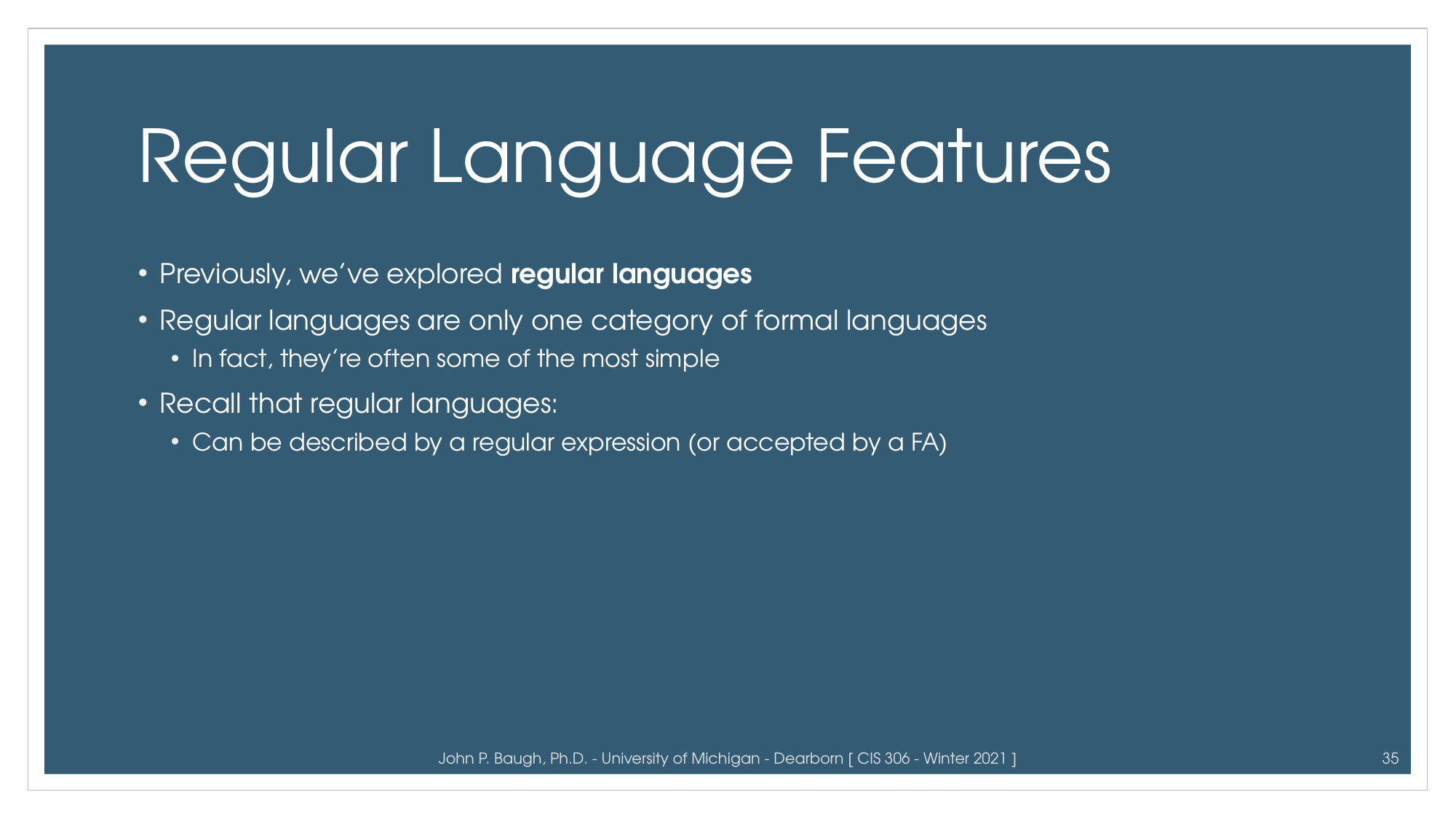

# Regular Language Features
Previously, we’ve explored regular languages
Regular languages are only one category of formal languages
In fact, they’re often some of the most simple
Recall that regular languages:
Can be described by a regular expression (or accepted by a FA)
John P. Baugh, Ph.D. - University of Michigan - Dearborn [ CIS 306 - Winter 2021 ]
35